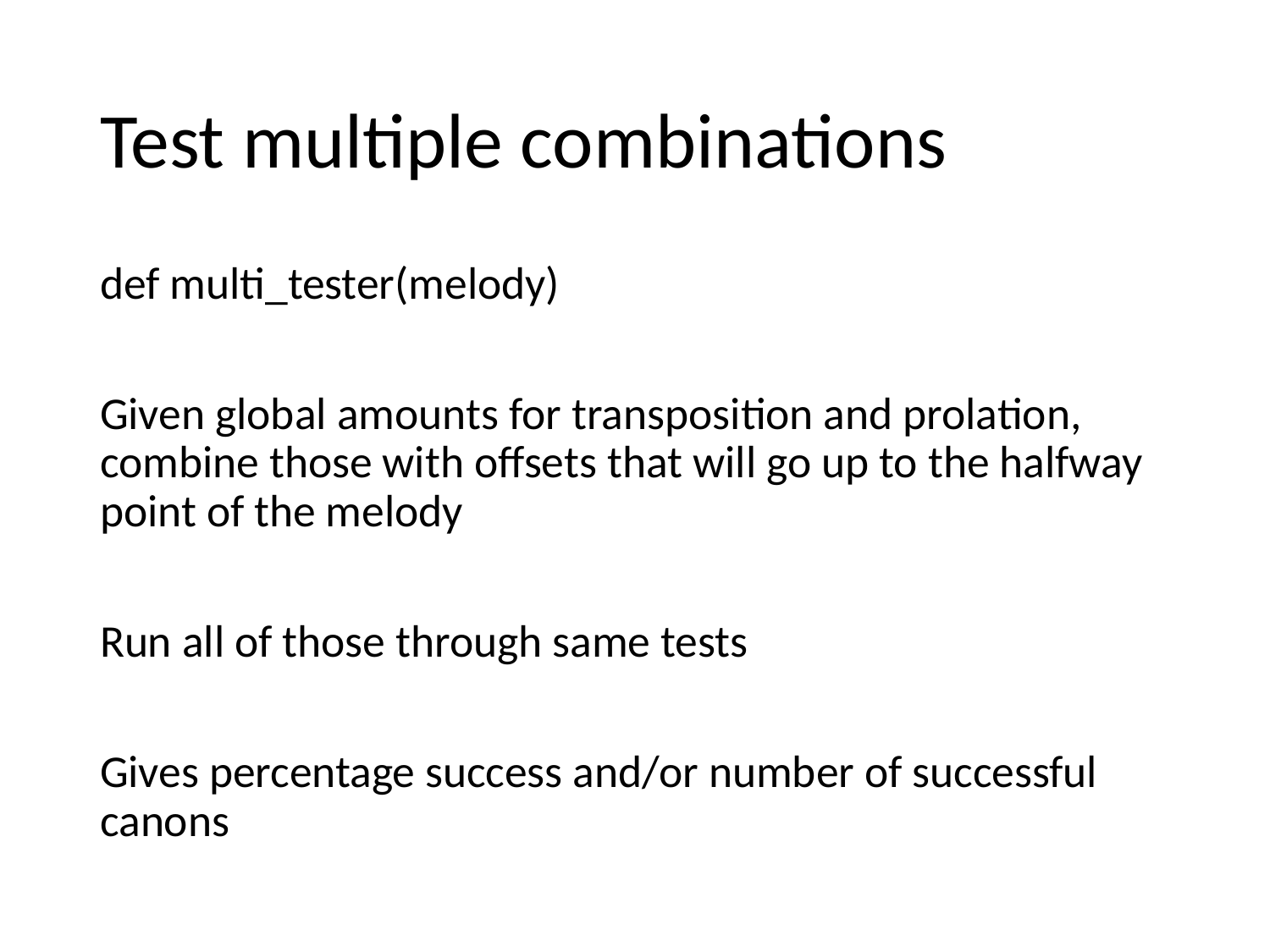

# Test multiple combinations
def multi_tester(melody)

Given global amounts for transposition and prolation, combine those with offsets that will go up to the halfway point of the melody

Run all of those through same tests

Gives percentage success and/or number of successful canons